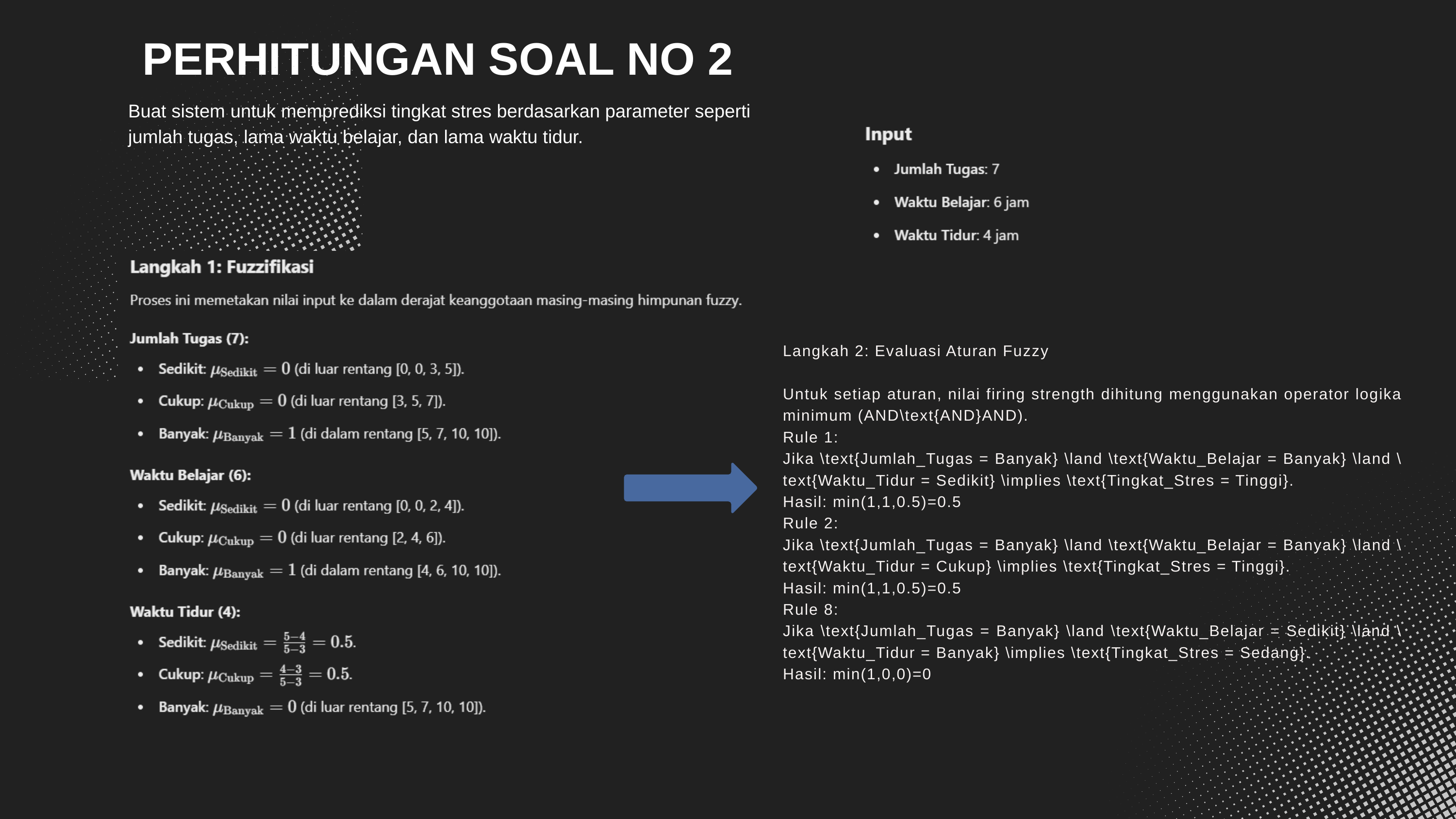

PERHITUNGAN SOAL NO 2
Buat sistem untuk memprediksi tingkat stres berdasarkan parameter seperti jumlah tugas, lama waktu belajar, dan lama waktu tidur.

Langkah 2: Evaluasi Aturan Fuzzy

Untuk setiap aturan, nilai firing strength dihitung menggunakan operator logika minimum (AND\text{AND}AND).
Rule 1:
Jika \text{Jumlah_Tugas = Banyak} \land \text{Waktu_Belajar = Banyak} \land \text{Waktu_Tidur = Sedikit} \implies \text{Tingkat_Stres = Tinggi}.
Hasil: min(1,1,0.5)=0.5
Rule 2:
Jika \text{Jumlah_Tugas = Banyak} \land \text{Waktu_Belajar = Banyak} \land \text{Waktu_Tidur = Cukup} \implies \text{Tingkat_Stres = Tinggi}.
Hasil: min(1,1,0.5)=0.5
Rule 8:
Jika \text{Jumlah_Tugas = Banyak} \land \text{Waktu_Belajar = Sedikit} \land \text{Waktu_Tidur = Banyak} \implies \text{Tingkat_Stres = Sedang}.
Hasil: min(1,0,0)=0